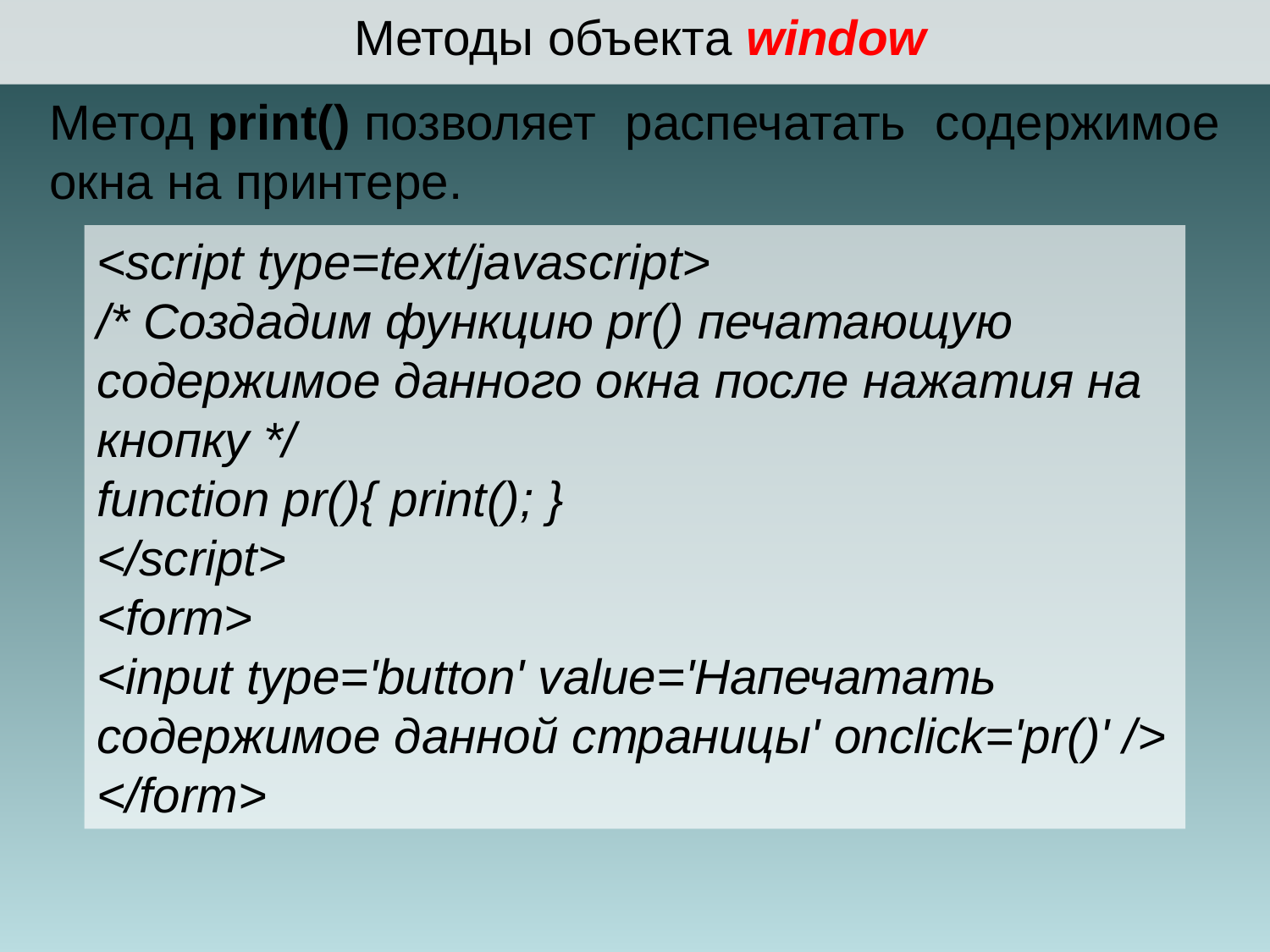

Методы объекта window
Метод print() позволяет распечатать содержимое окна на принтере.
<script type=text/javascript>
/* Создадим функцию pr() печатающую содержимое данного окна после нажатия на кнопку */
function pr(){ print(); }
</script>
<form>
<input type='button' value='Напечатать содержимое данной страницы' onclick='pr()' /> </form>